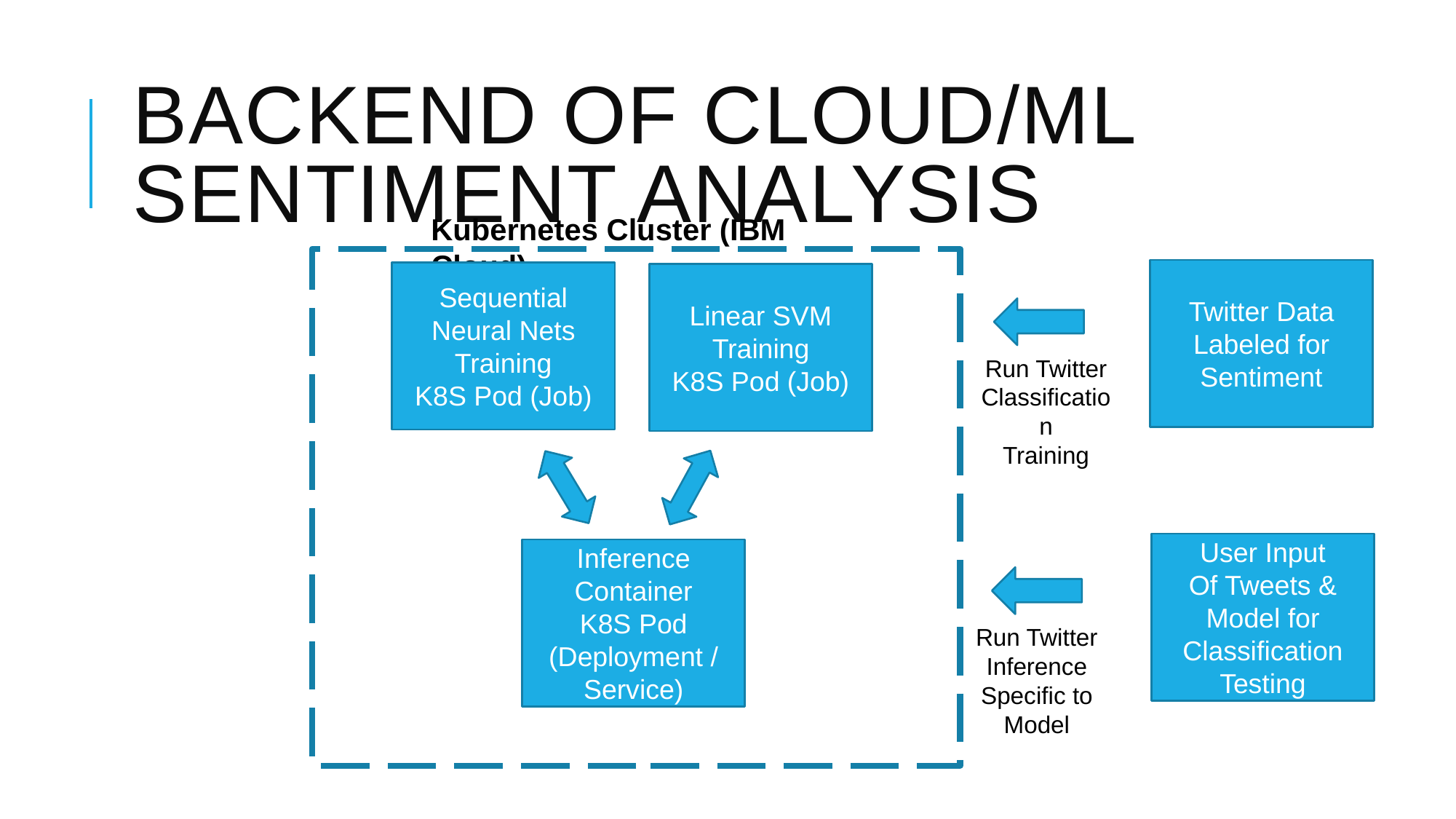

# BackEnd of Cloud/ML Sentiment Analysis
Kubernetes Cluster (IBM Cloud)

Twitter Data Labeled for Sentiment
Sequential Neural Nets Training
K8S Pod (Job)
Linear SVM Training
K8S Pod (Job)

Run Twitter Classification
Training

User Input
Of Tweets & Model for
Classification
Testing
Inference Container
K8S Pod (Deployment / Service)

Run Twitter
Inference Specific to Model